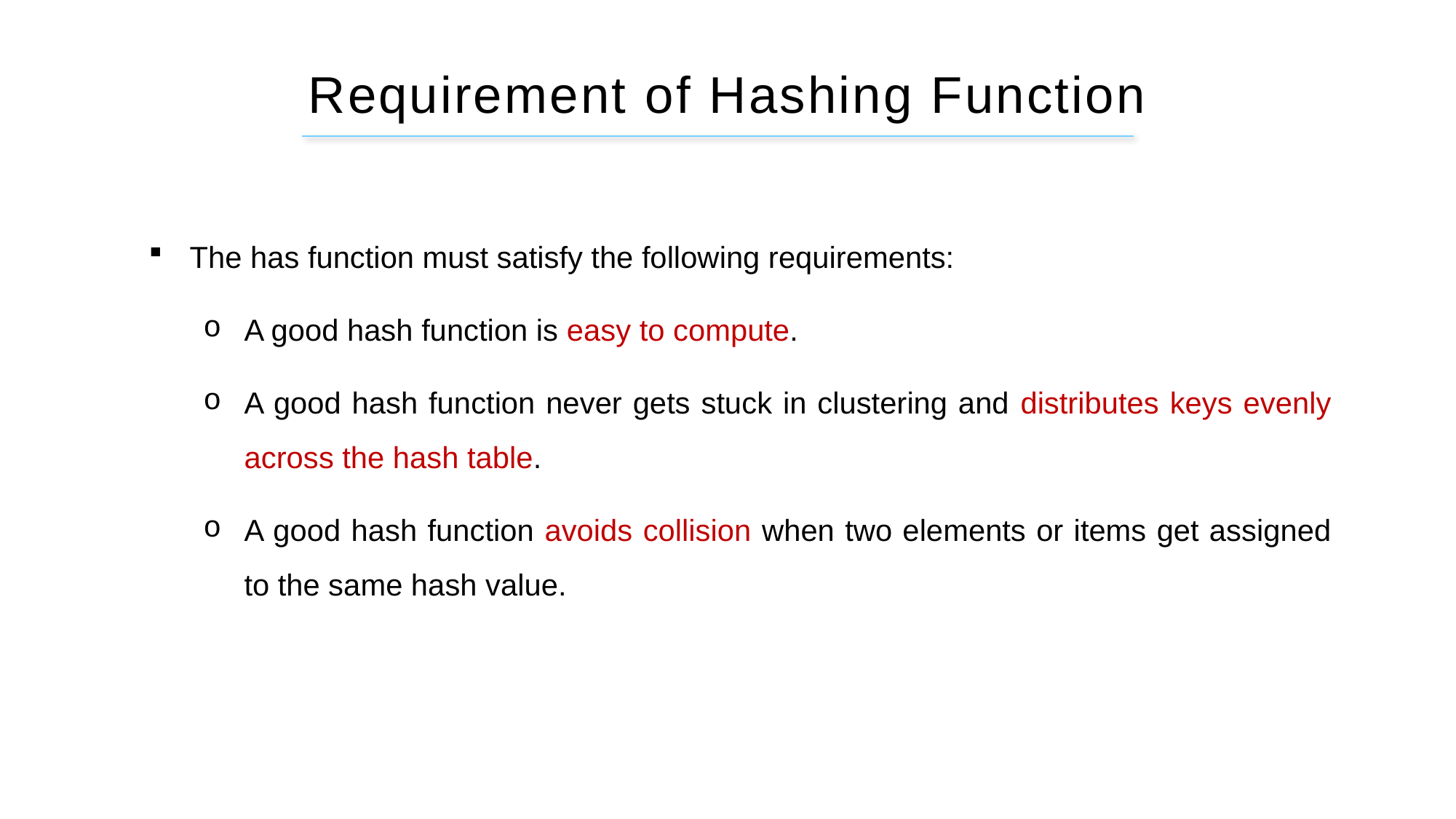

# Requirement of Hashing Function
The has function must satisfy the following requirements:
A good hash function is easy to compute.
A good hash function never gets stuck in clustering and distributes keys evenly across the hash table.
A good hash function avoids collision when two elements or items get assigned to the same hash value.